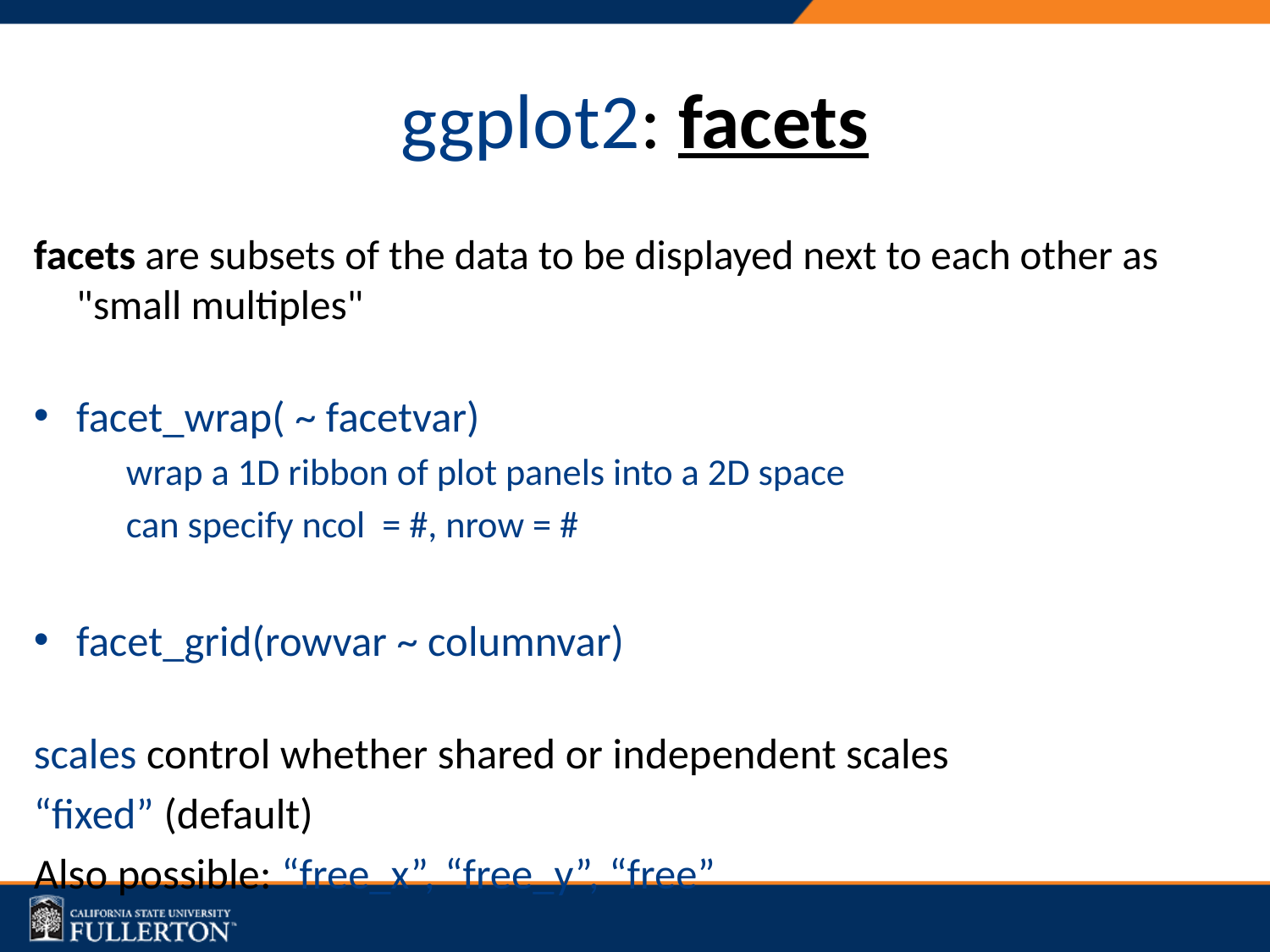

# ggplot2: facets
facets are subsets of the data to be displayed next to each other as "small multiples"

facet_wrap( ~ facetvar)
	wrap a 1D ribbon of plot panels into a 2D space
	can specify ncol  = #, nrow = #

facet_grid(rowvar ~ columnvar)

scales control whether shared or independent scales
“fixed” (default)
Also possible: “free_x”, “free_y”, “free”